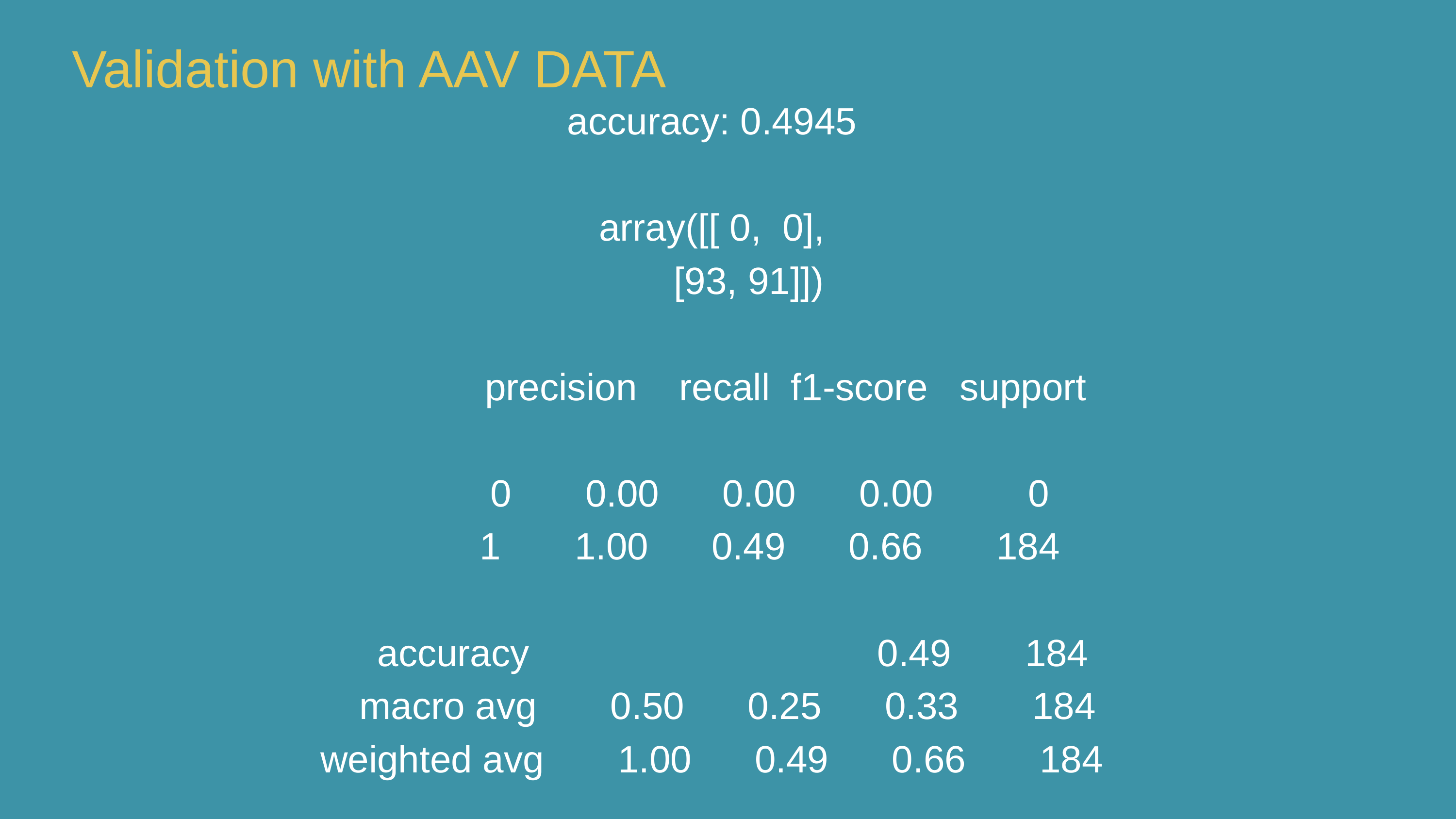

Validation with AAV DATA
accuracy: 0.4945

array([[ 0,  0],
       [93, 91]])

              precision    recall  f1-score   support

           0       0.00      0.00      0.00         0
           1       1.00      0.49      0.66       184

    accuracy                                 0.49       184
   macro avg       0.50      0.25      0.33       184
weighted avg       1.00      0.49      0.66       184